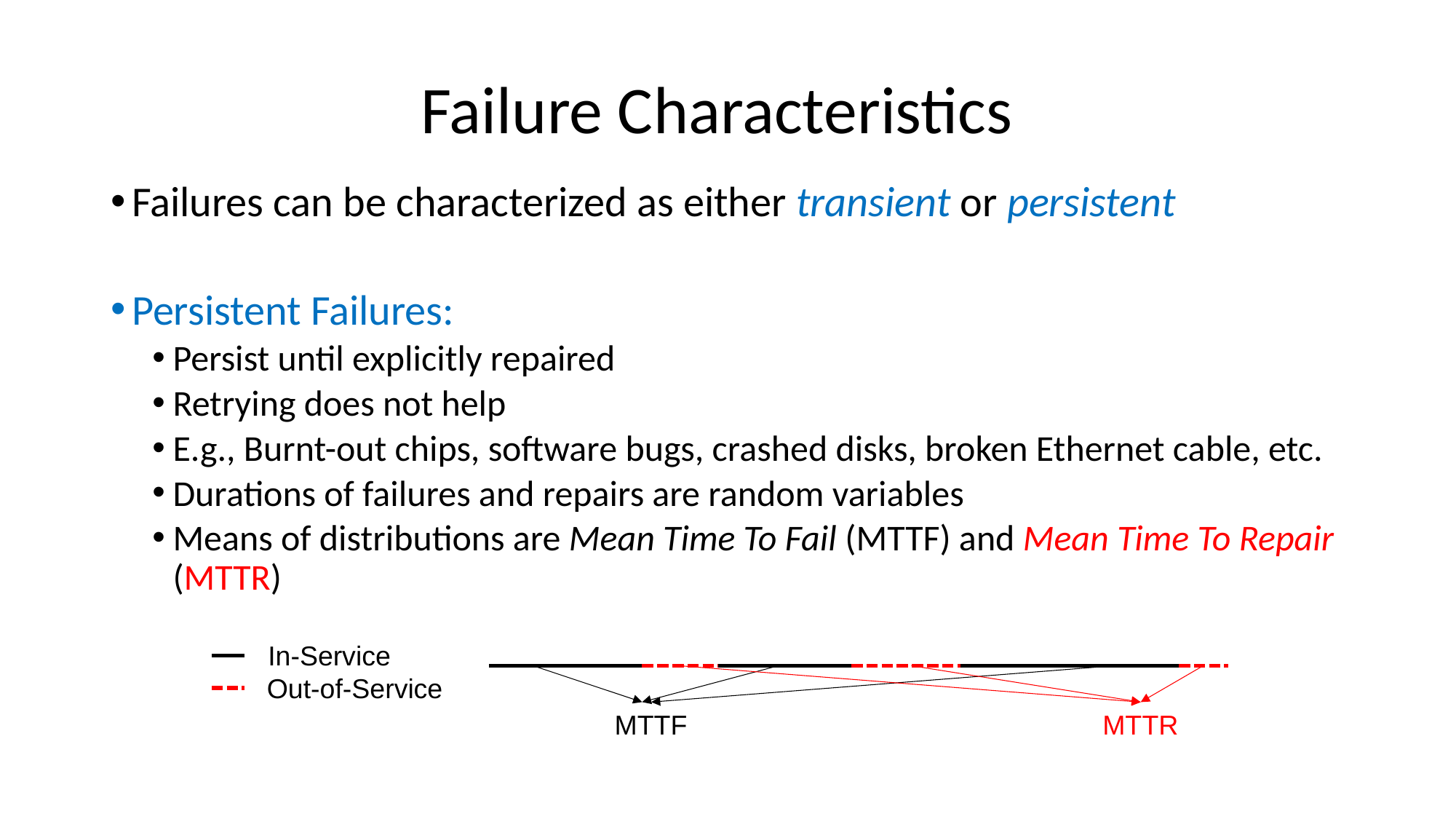

# Failure Characteristics
Failures can be characterized as either transient or persistent

Persistent Failures:
Persist until explicitly repaired
Retrying does not help
E.g., Burnt-out chips, software bugs, crashed disks, broken Ethernet cable, etc.
Durations of failures and repairs are random variables
Means of distributions are Mean Time To Fail (MTTF) and Mean Time To Repair (MTTR)
In-Service
Out-of-Service
MTTF
MTTR